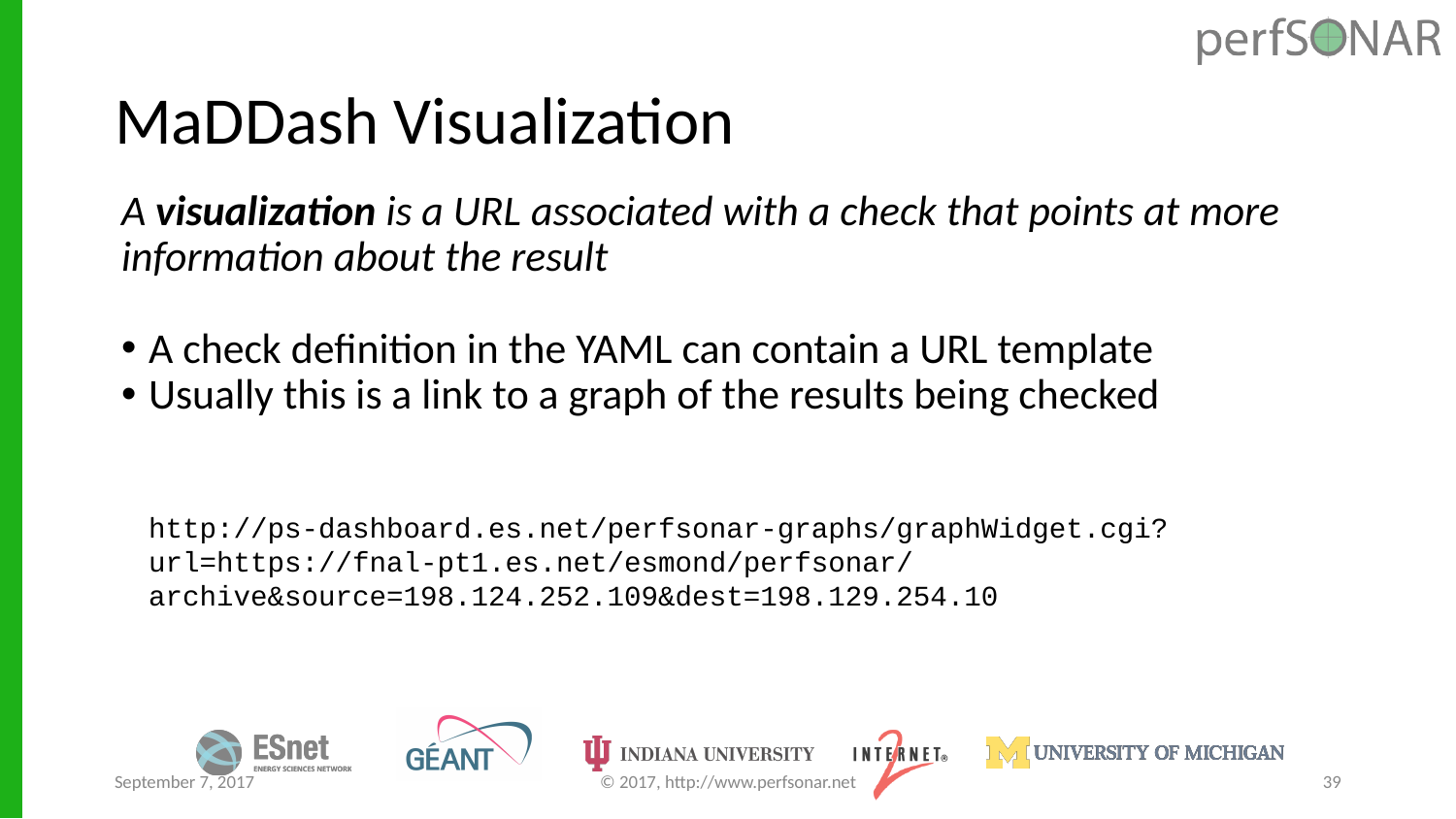

# MaDDash Visualization
A visualization is a URL associated with a check that points at more information about the result

A check definition in the YAML can contain a URL template
Usually this is a link to a graph of the results being checked

http://ps-dashboard.es.net/perfsonar-graphs/graphWidget.cgi?url=https://fnal-pt1.es.net/esmond/perfsonar/archive&source=198.124.252.109&dest=198.129.254.10
September 7, 2017
© 2017, http://www.perfsonar.net
39